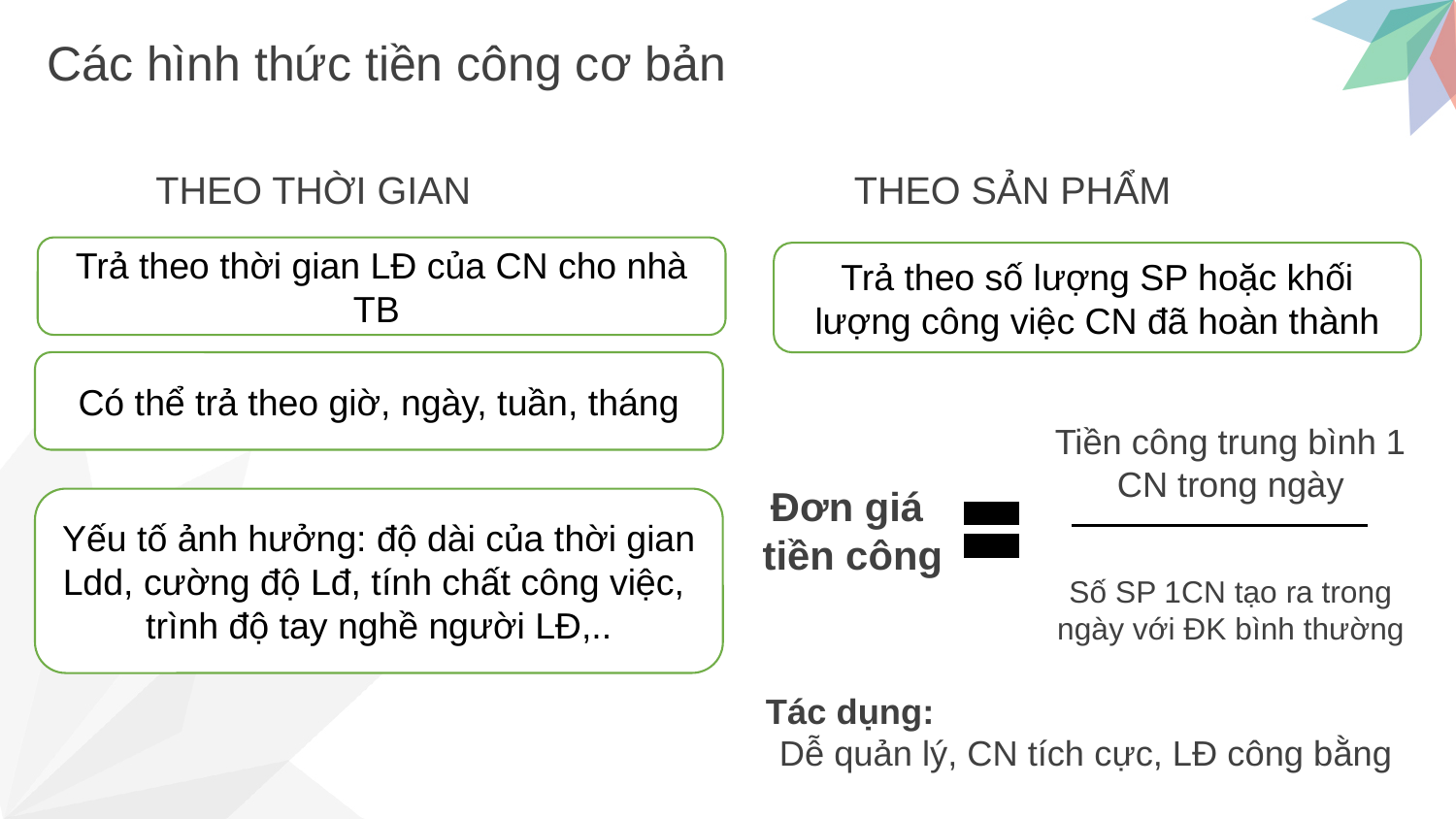

Các hình thức tiền công cơ bản
THEO THỜI GIAN
THEO SẢN PHẨM
Trả theo thời gian LĐ của CN cho nhà TB
Trả theo số lượng SP hoặc khối lượng công việc CN đã hoàn thành
Có thể trả theo giờ, ngày, tuần, tháng
Tiền công trung bình 1 CN trong ngày
Đơn giá
 tiền công

Yếu tố ảnh hưởng: độ dài của thời gian Ldd, cường độ Lđ, tính chất công việc,
trình độ tay nghề người LĐ,..
Số SP 1CN tạo ra trong ngày với ĐK bình thường
Tác dụng:
Dễ quản lý, CN tích cực, LĐ công bằng